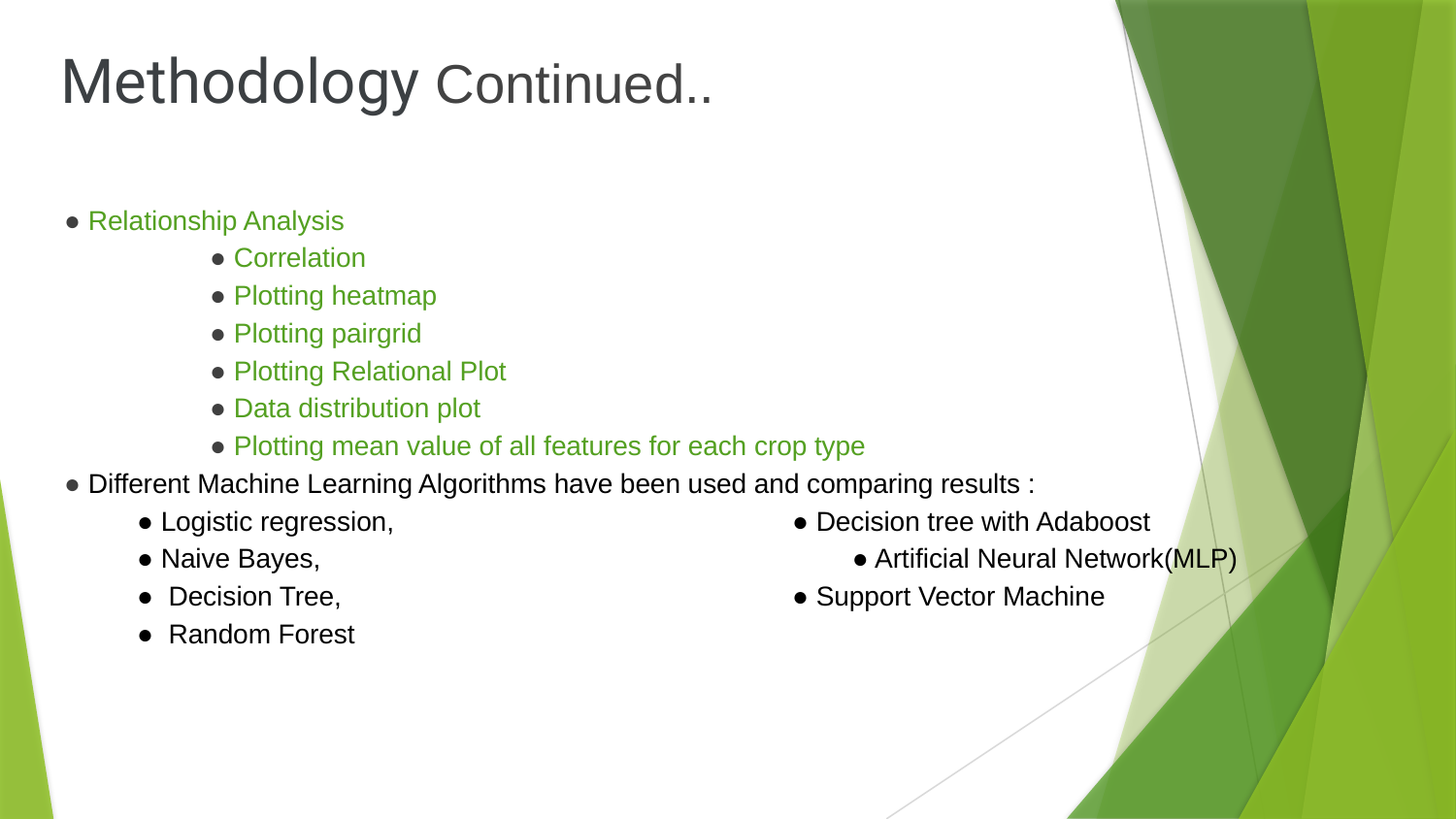

# Methodology Continued..
● Relationship Analysis
	● Correlation
	● Plotting heatmap
	● Plotting pairgrid
	● Plotting Relational Plot
	● Data distribution plot
	● Plotting mean value of all features for each crop type
● Different Machine Learning Algorithms have been used and comparing results :
● Logistic regression, 			● Decision tree with Adaboost
● Naive Bayes,				        ● Artificial Neural Network(MLP)
●  Decision Tree,				● Support Vector Machine
●  Random Forest